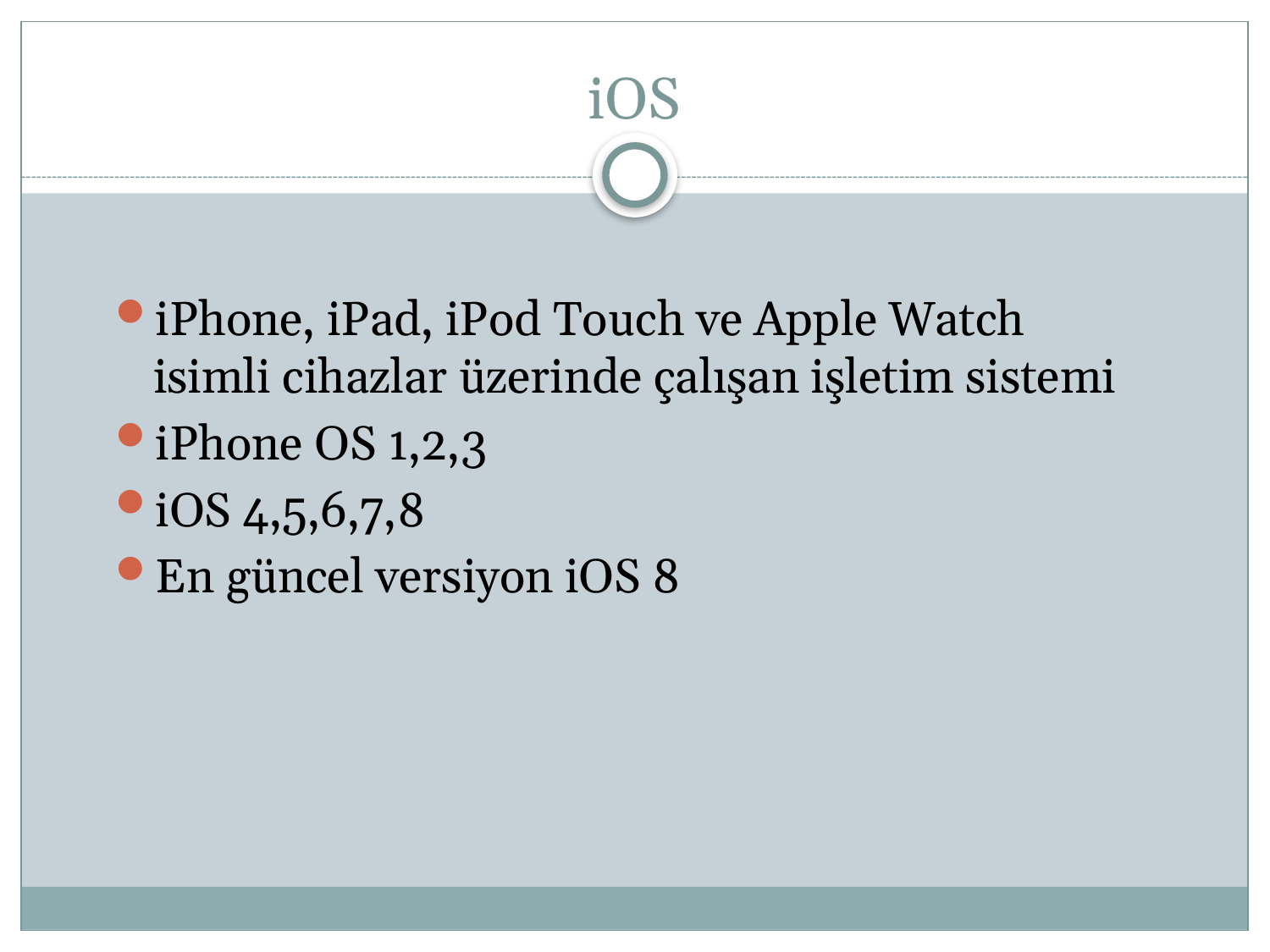

# iOS
iPhone, iPad, iPod Touch ve Apple Watch isimli cihazlar üzerinde çalışan işletim sistemi
iPhone OS 1,2,3
iOS 4,5,6,7,8
En güncel versiyon iOS 8